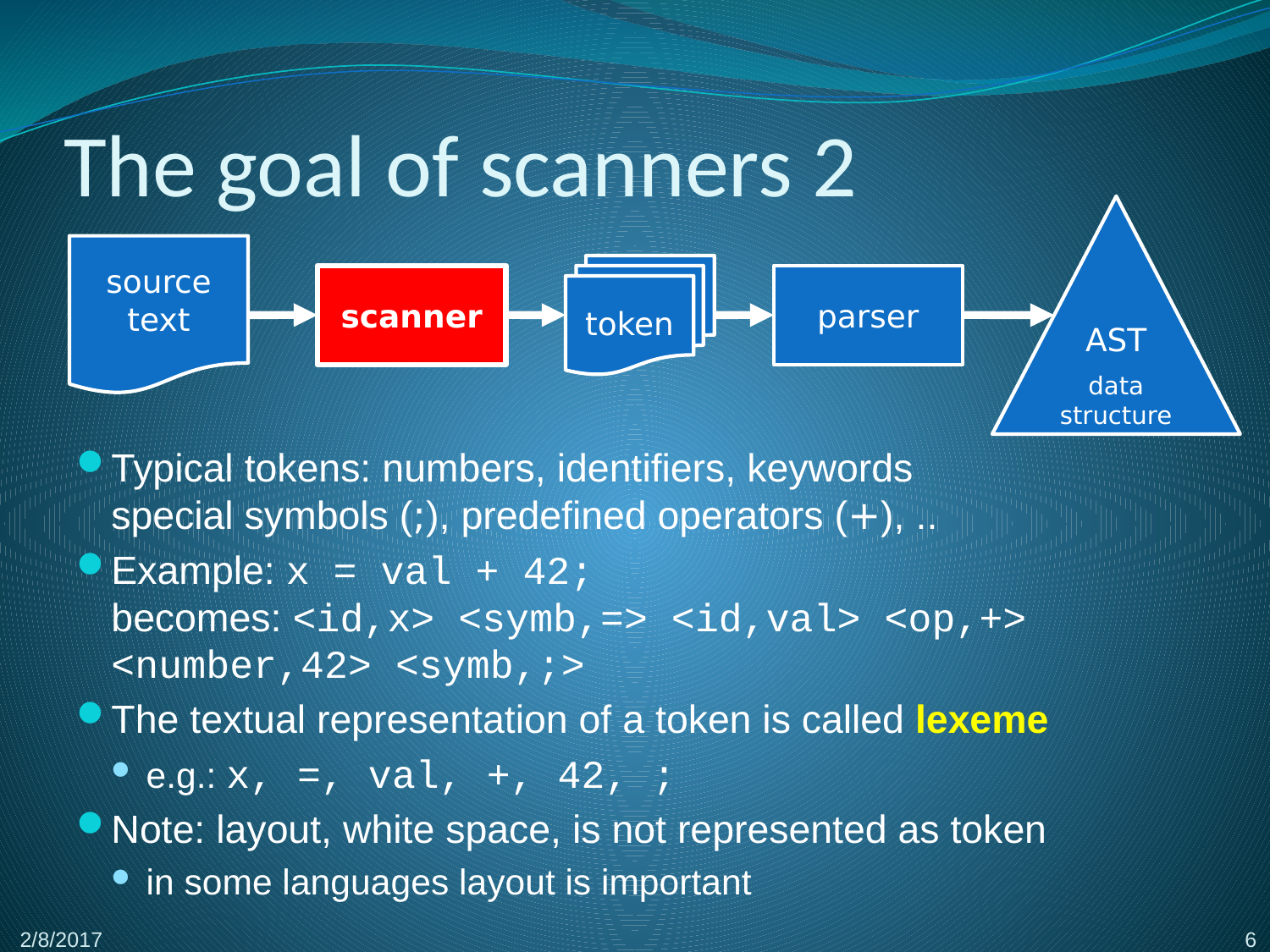

# The goal of scanners 2
AST
data
structure
source
text
token
scanner
parser
Typical tokens: numbers, identifiers, keywords
special symbols (;), predefined operators (+), ..
Example: x = val + 42;
becomes: <id,x> <symb,=> <id,val> <op,+> <number,42> <symb,;>
The textual representation of a token is called lexeme
e.g.: x, =, val, +, 42, ;
Note: layout, white space, is not represented as token
in some languages layout is important
6
2/8/2017